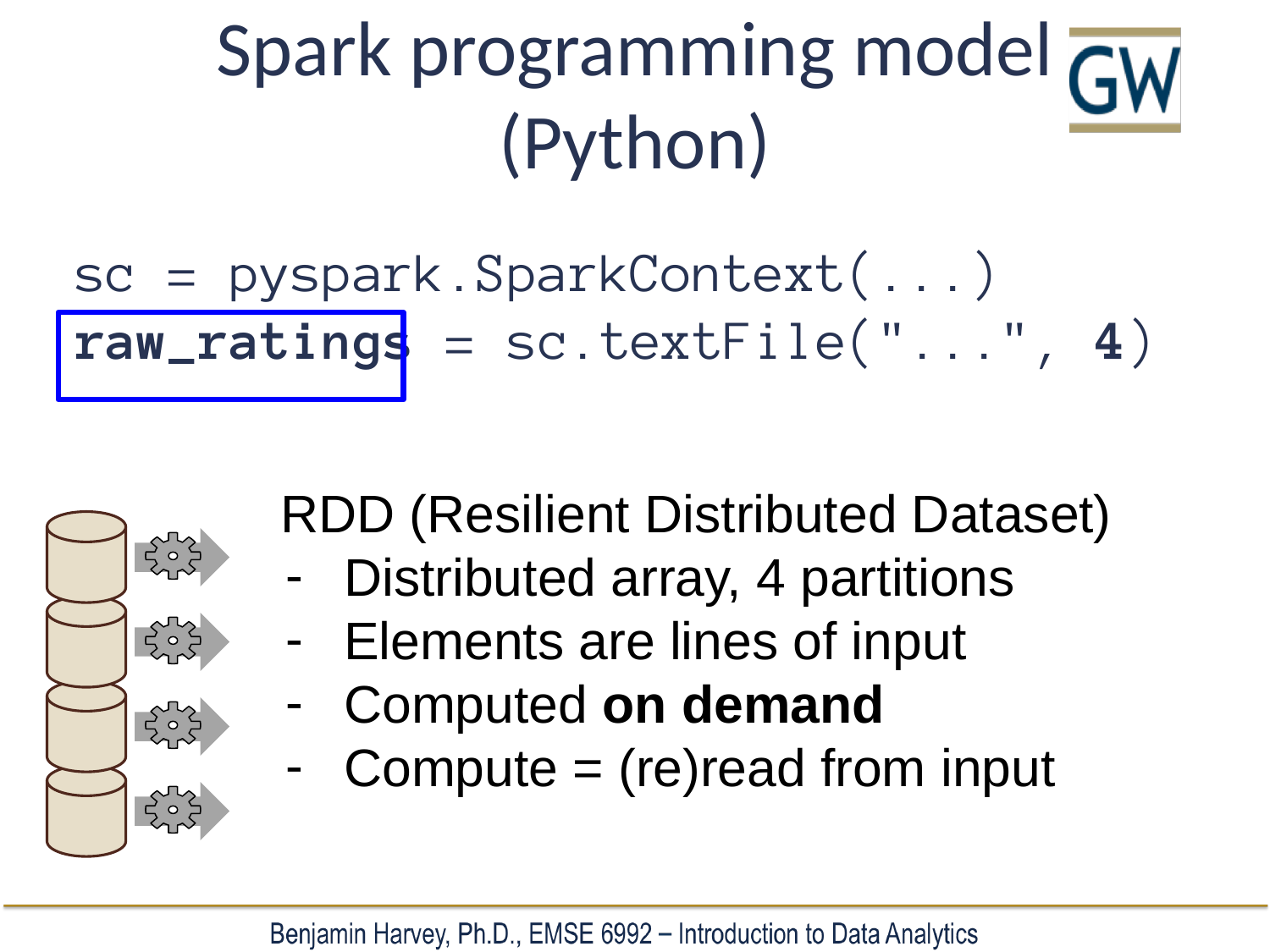

# Spark programming model (Python)
sc = pyspark.SparkContext(...)
raw_ratings = sc.textFile("...", 4)

RDD (Resilient Distributed Dataset)
Distributed array, 4 partitions
Elements are lines of input
Computed on demand
Compute = (re)read from input